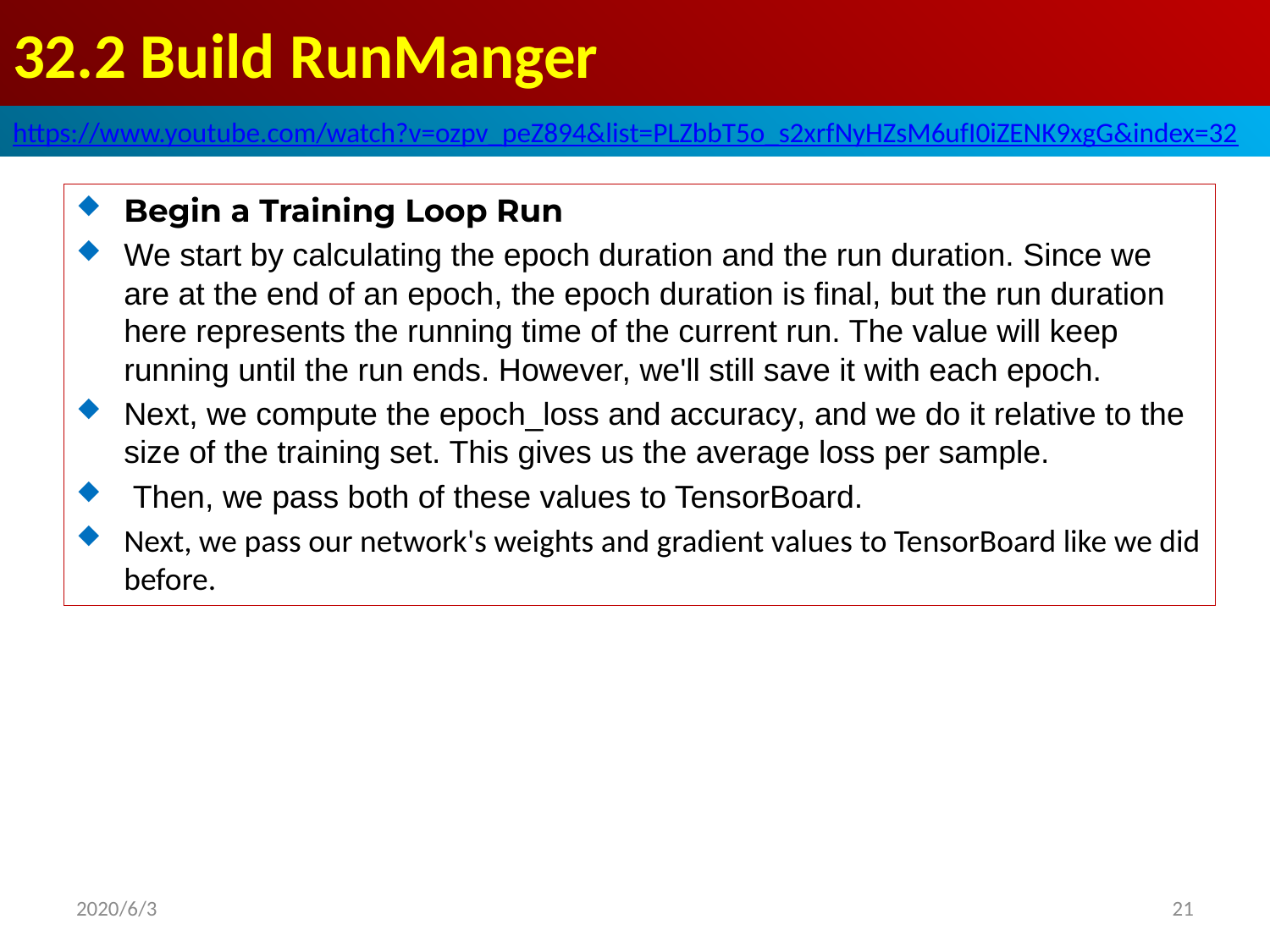

# 32.2 Build RunManger
https://www.youtube.com/watch?v=ozpv_peZ894&list=PLZbbT5o_s2xrfNyHZsM6ufI0iZENK9xgG&index=32
Begin a Training Loop Run
We start by calculating the epoch duration and the run duration. Since we are at the end of an epoch, the epoch duration is final, but the run duration here represents the running time of the current run. The value will keep running until the run ends. However, we'll still save it with each epoch.
Next, we compute the epoch_loss and accuracy, and we do it relative to the size of the training set. This gives us the average loss per sample.
 Then, we pass both of these values to TensorBoard.
Next, we pass our network's weights and gradient values to TensorBoard like we did before.
2020/6/3
21